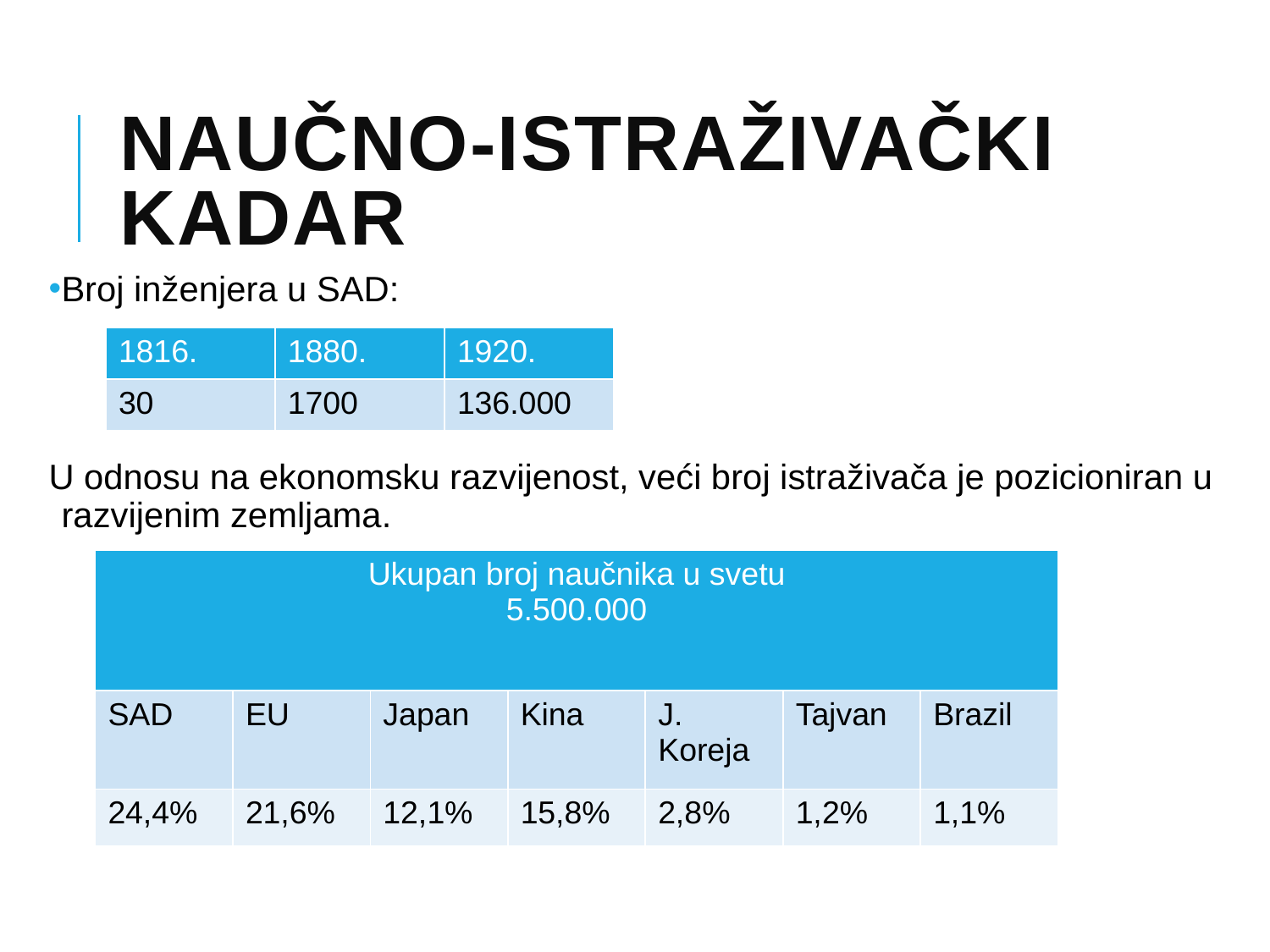

# Naučno-istraživački kadar
Broj inženjera u SAD:

U odnosu na ekonomsku razvijenost, veći broj istraživača je pozicioniran u razvijenim zemljama.

| 1816. | 1880. | 1920. |
| --- | --- | --- |
| 30 | 1700 | 136.000 |
| Ukupan broj naučnika u svetu 5.500.000 |  |  |  |  |  |  |
| --- | --- | --- | --- | --- | --- | --- |
| SAD | EU | Japan | Kina | J. Koreja | Tajvan | Brazil |
| 24,4% | 21,6% | 12,1% | 15,8% | 2,8% | 1,2% | 1,1% |